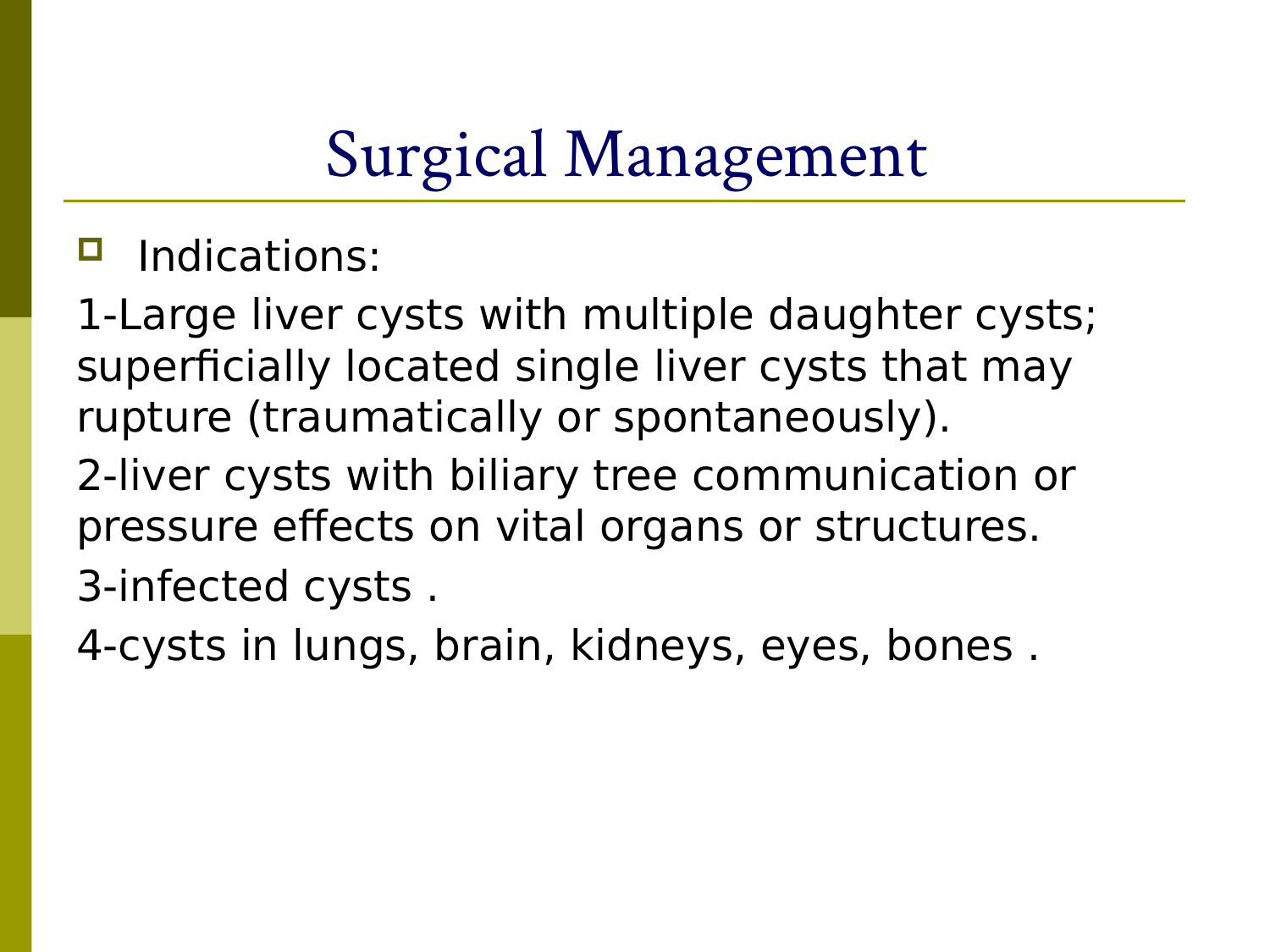

# Surgical Management
 Indications:
1-Large liver cysts with multiple daughter cysts; superficially located single liver cysts that may rupture (traumatically or spontaneously).
2-liver cysts with biliary tree communication or pressure effects on vital organs or structures.
3-infected cysts .
4-cysts in lungs, brain, kidneys, eyes, bones .